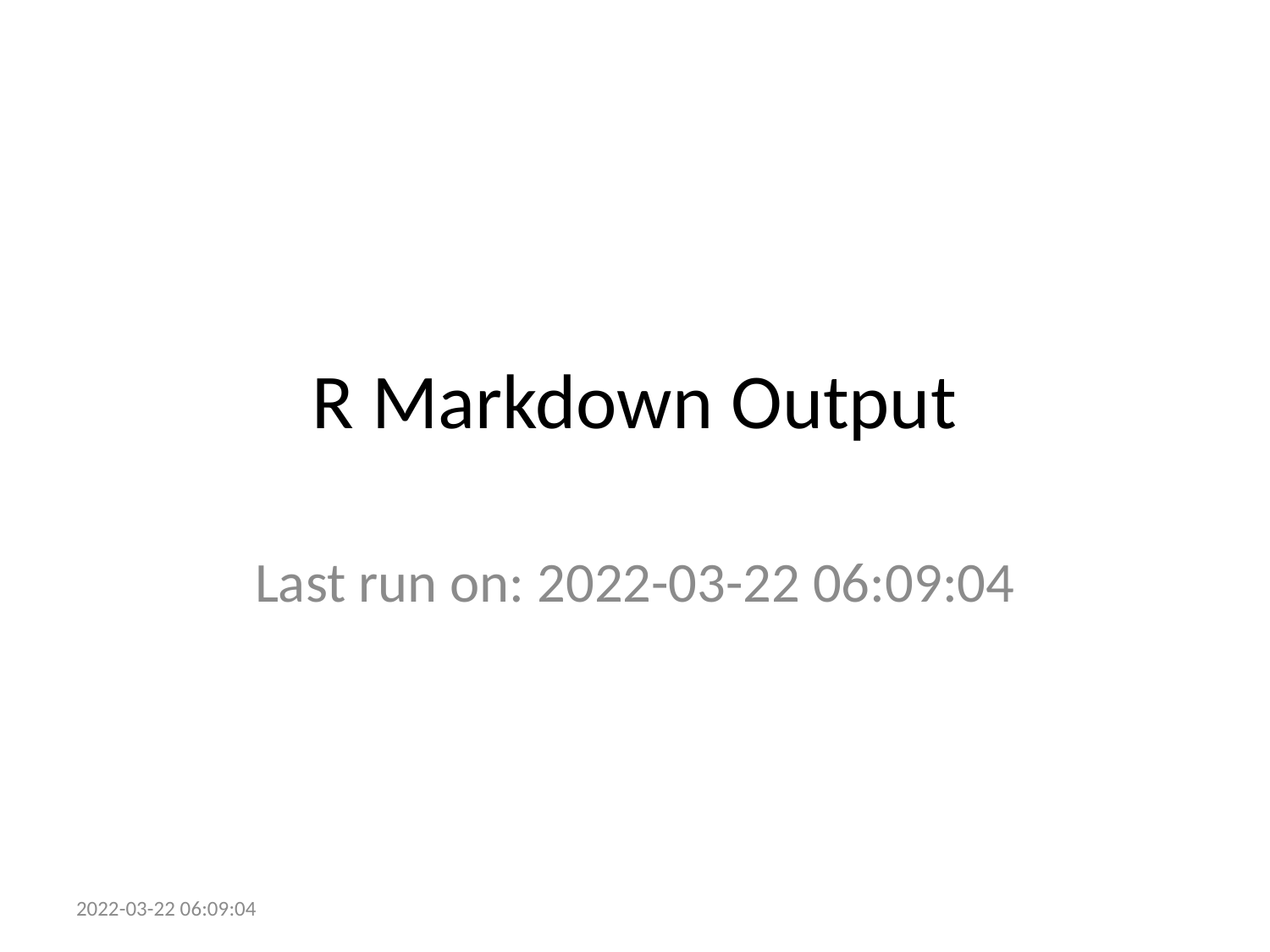

# R Markdown Output
Last run on: 2022-03-22 06:09:04
2022-03-22 06:09:04